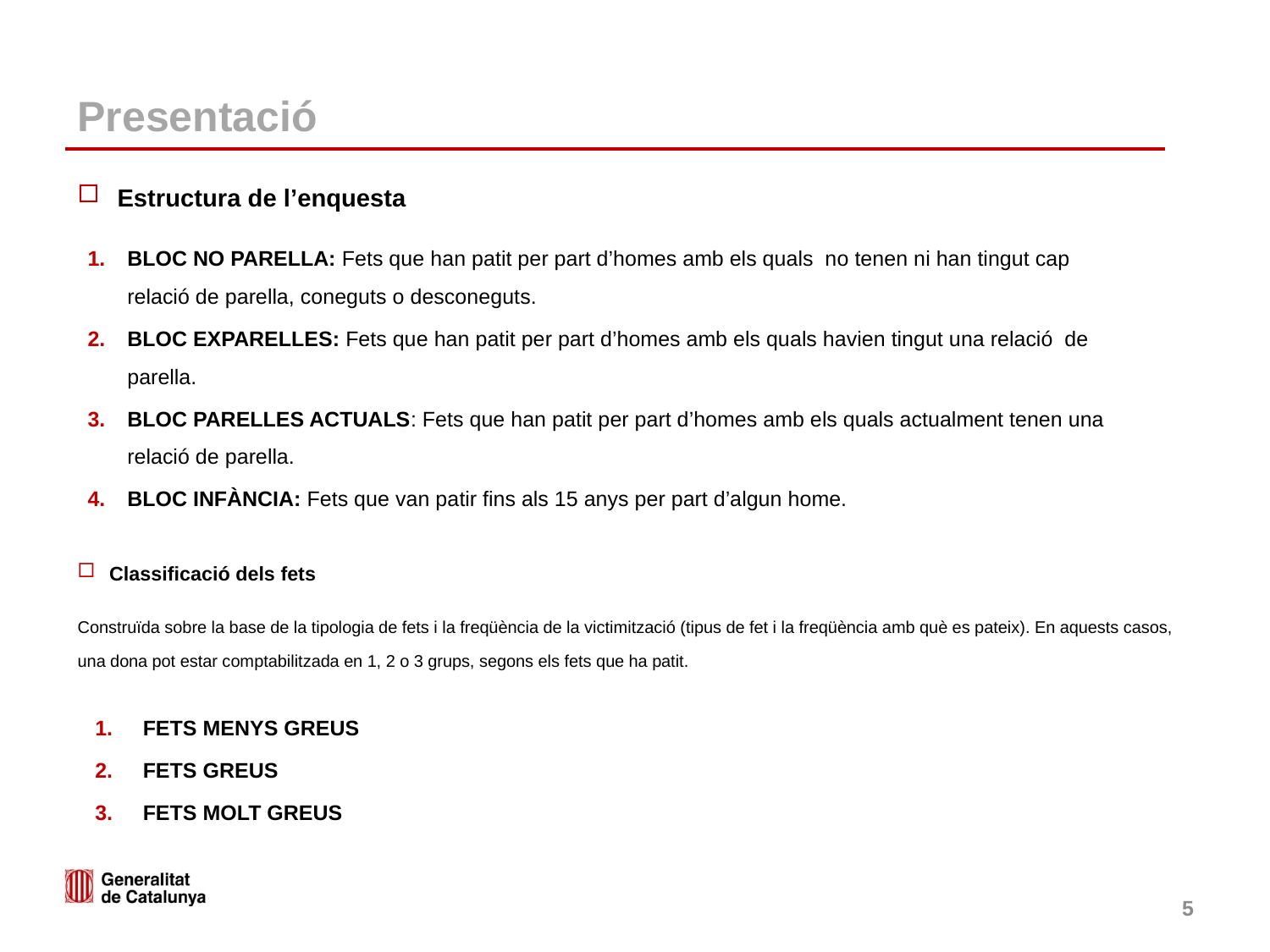

# Presentació
Estructura de l’enquesta

BLOC NO PARELLA: Fets que han patit per part d’homes amb els quals  no tenen ni han tingut cap relació de parella, coneguts o desconeguts.
BLOC EXPARELLES: Fets que han patit per part d’homes amb els quals havien tingut una relació  de parella.
BLOC PARELLES ACTUALS: Fets que han patit per part d’homes amb els quals actualment tenen una relació de parella.
BLOC INFÀNCIA: Fets que van patir fins als 15 anys per part d’algun home.

Classificació dels fets

Construïda sobre la base de la tipologia de fets i la freqüència de la victimització (tipus de fet i la freqüència amb què es pateix). En aquests casos, una dona pot estar comptabilitzada en 1, 2 o 3 grups, segons els fets que ha patit.

FETS MENYS GREUS
FETS GREUS
FETS MOLT GREUS

5